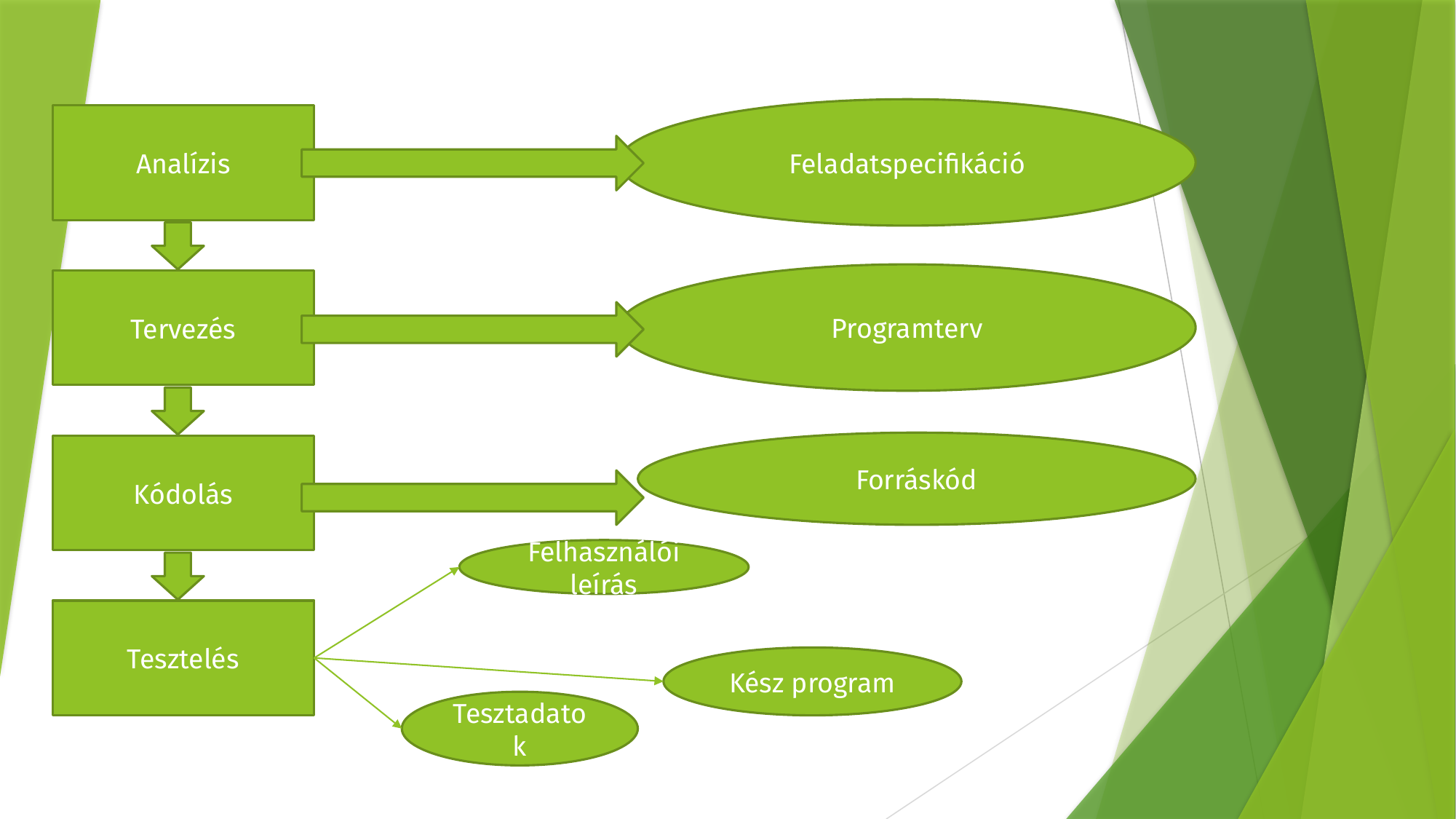

Feladatspecifikáció
Analízis

Programterv
Tervezés

Forráskód
Kódolás

Felhasználói leírás

Tesztelés
Kész program
Tesztadatok